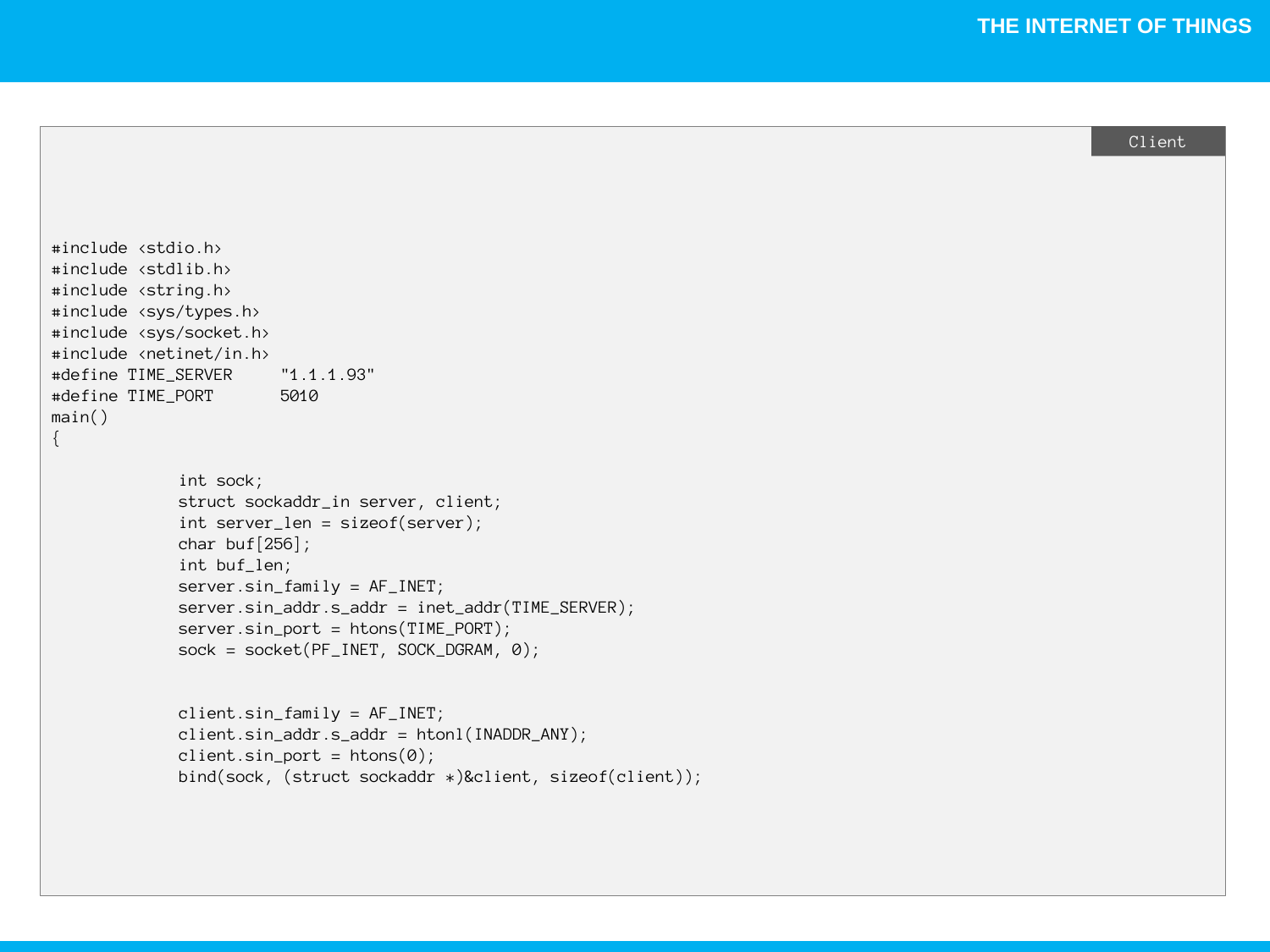

#include <stdio.h>
#include <stdlib.h>
#include <string.h>
#include <sys/types.h>
#include <sys/socket.h>
#include <netinet/in.h>
#define TIME_SERVER     "1.1.1.93"
#define TIME_PORT       5010
main()
{

	int sock;
	struct sockaddr_in server, client;
	int server_len = sizeof(server);
	char buf[256];
	int buf_len;
	server.sin_family = AF_INET;
	server.sin_addr.s_addr = inet_addr(TIME_SERVER);
	server.sin_port = htons(TIME_PORT);
	sock = socket(PF_INET, SOCK_DGRAM, 0);

	client.sin_family = AF_INET;
	client.sin_addr.s_addr = htonl(INADDR_ANY);
	client.sin_port = htons(0);
	bind(sock, (struct sockaddr *)&client, sizeof(client));
Client